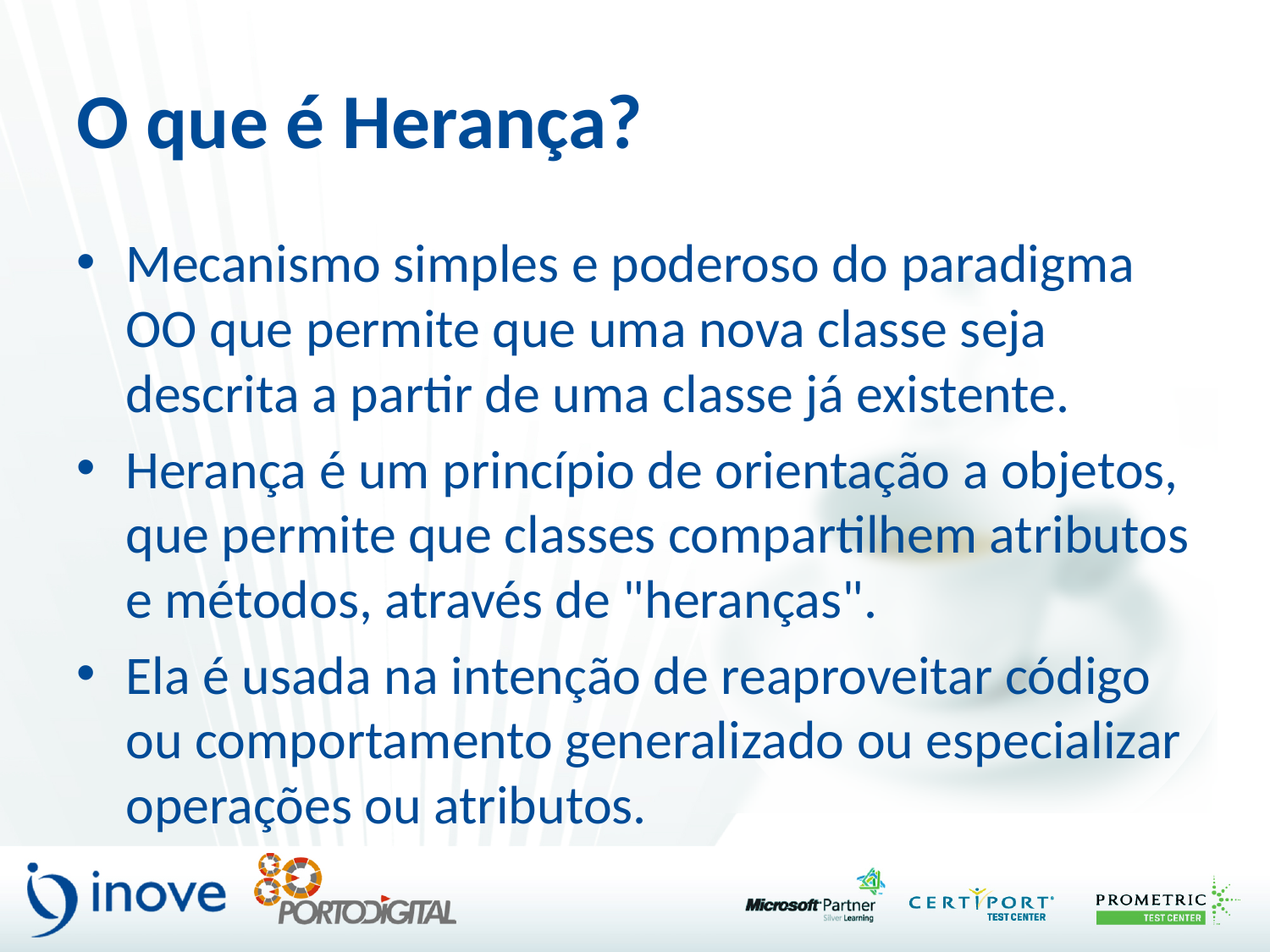

# O que é Herança?
Mecanismo simples e poderoso do paradigma OO que permite que uma nova classe seja descrita a partir de uma classe já existente.
Herança é um princípio de orientação a objetos, que permite que classes compartilhem atributos e métodos, através de "heranças".
Ela é usada na intenção de reaproveitar código ou comportamento generalizado ou especializar operações ou atributos.